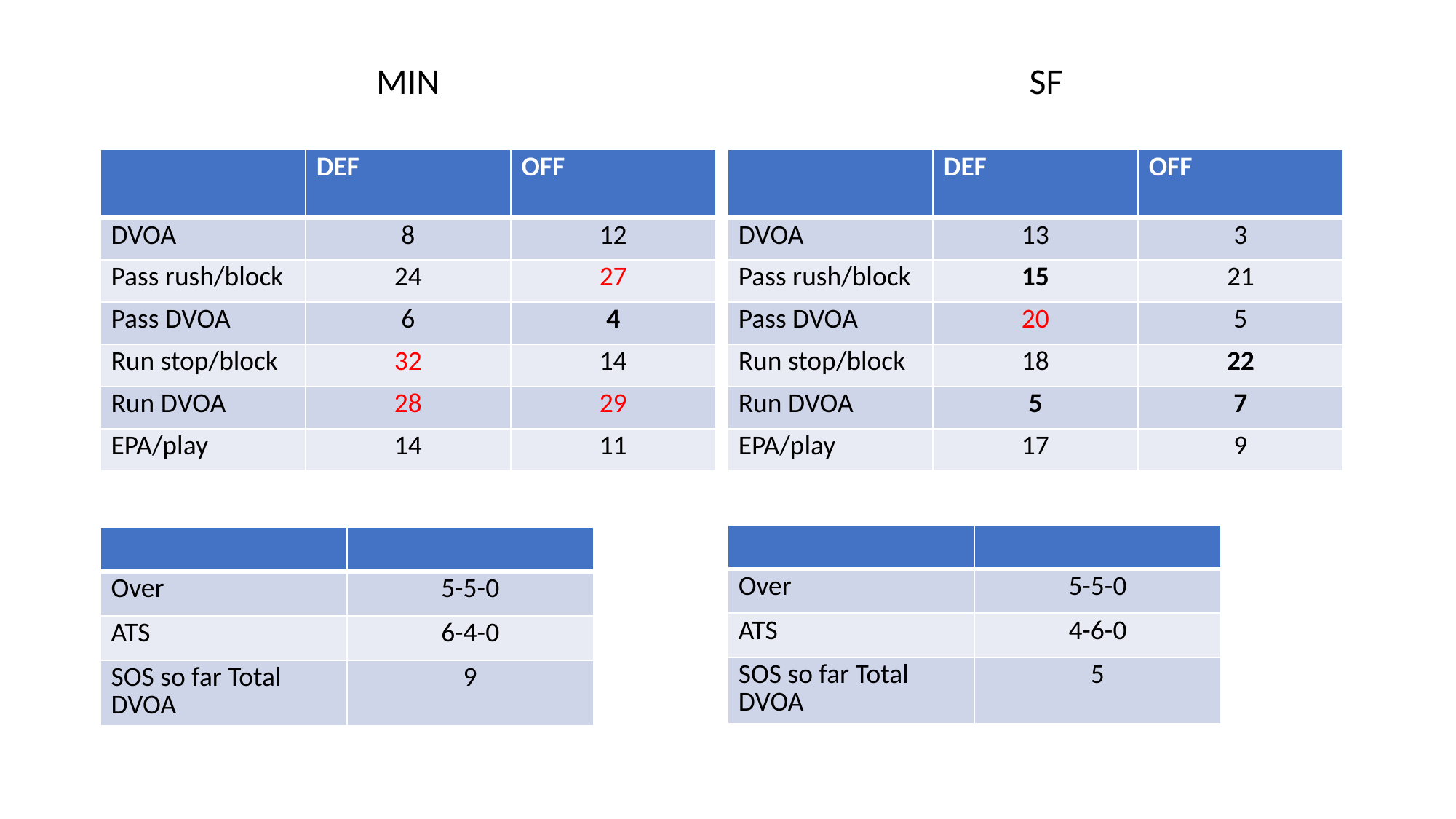

MIN
SF
|  | DEF | OFF |
| --- | --- | --- |
| DVOA | 8 | 12 |
| Pass rush/block | 24 | 27 |
| Pass DVOA | 6 | 4 |
| Run stop/block | 32 | 14 |
| Run DVOA | 28 | 29 |
| EPA/play | 14 | 11 |
|  | DEF | OFF |
| --- | --- | --- |
| DVOA | 13 | 3 |
| Pass rush/block | 15 | 21 |
| Pass DVOA | 20 | 5 |
| Run stop/block | 18 | 22 |
| Run DVOA | 5 | 7 |
| EPA/play | 17 | 9 |
|  |  |
| --- | --- |
| Over | 5-5-0 |
| ATS | 4-6-0 |
| SOS so far Total DVOA | 5 |
|  |  |
| --- | --- |
| Over | 5-5-0 |
| ATS | 6-4-0 |
| SOS so far Total DVOA | 9 |